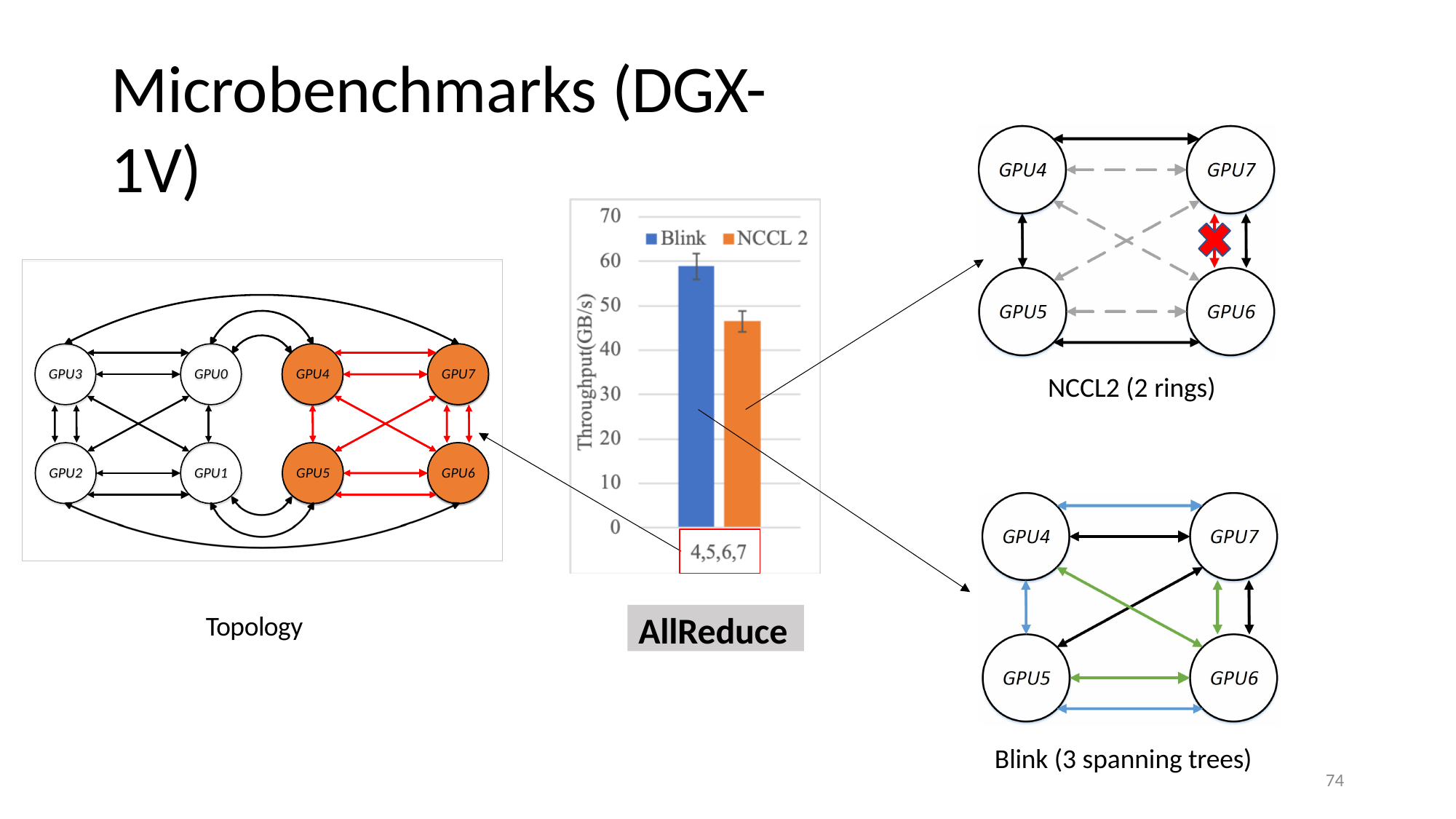

# Microbenchmarks (DGX-1V)

GPU3
GPU0
GPU4
GPU7
NCCL2 (2 rings)

GPU2
GPU1
GPU5
GPU6

AllReduce
Topology
Blink (3 spanning trees)
74